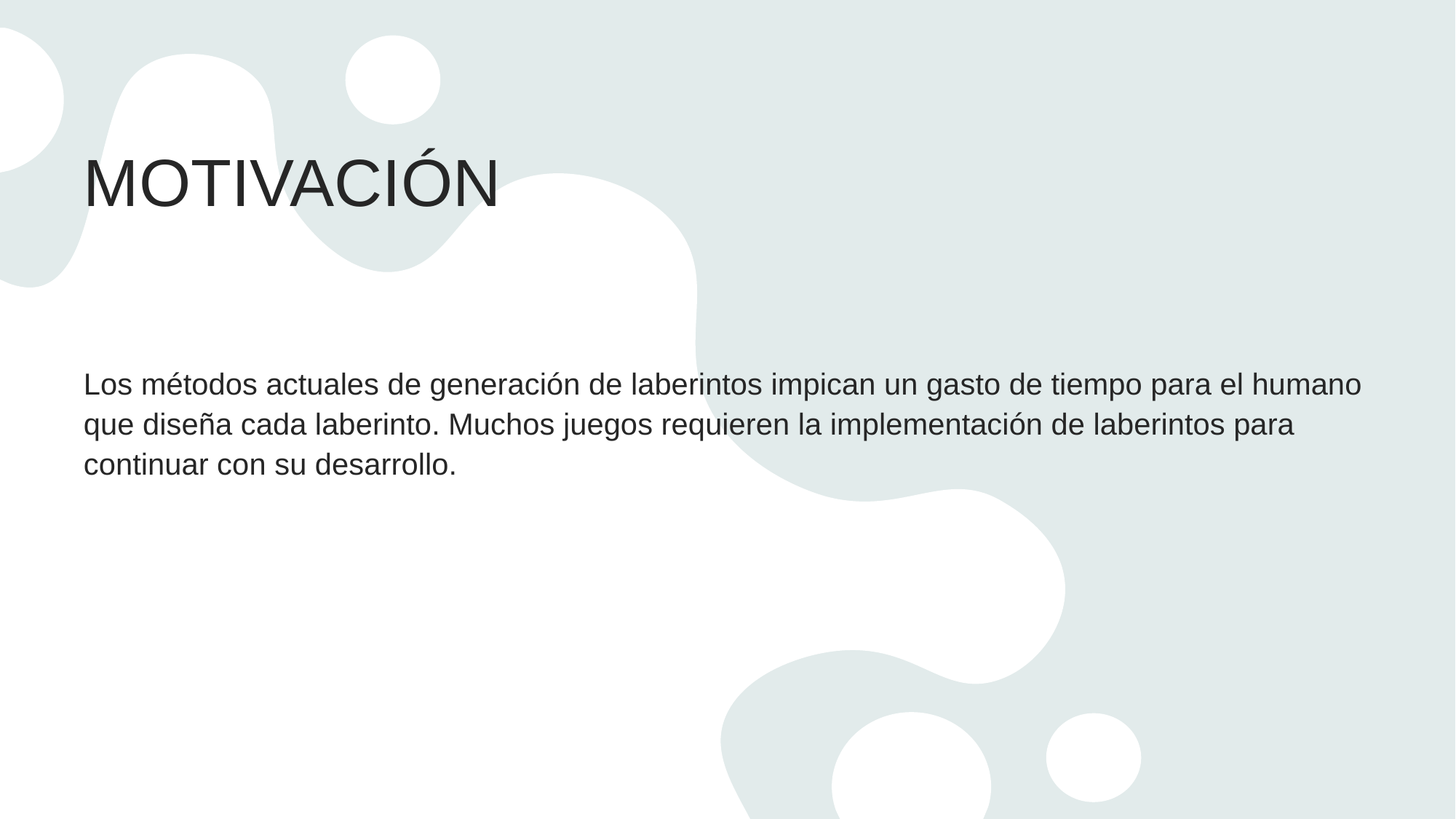

# MOTIVACIÓN
Los métodos actuales de generación de laberintos impican un gasto de tiempo para el humano que diseña cada laberinto. Muchos juegos requieren la implementación de laberintos para continuar con su desarrollo.